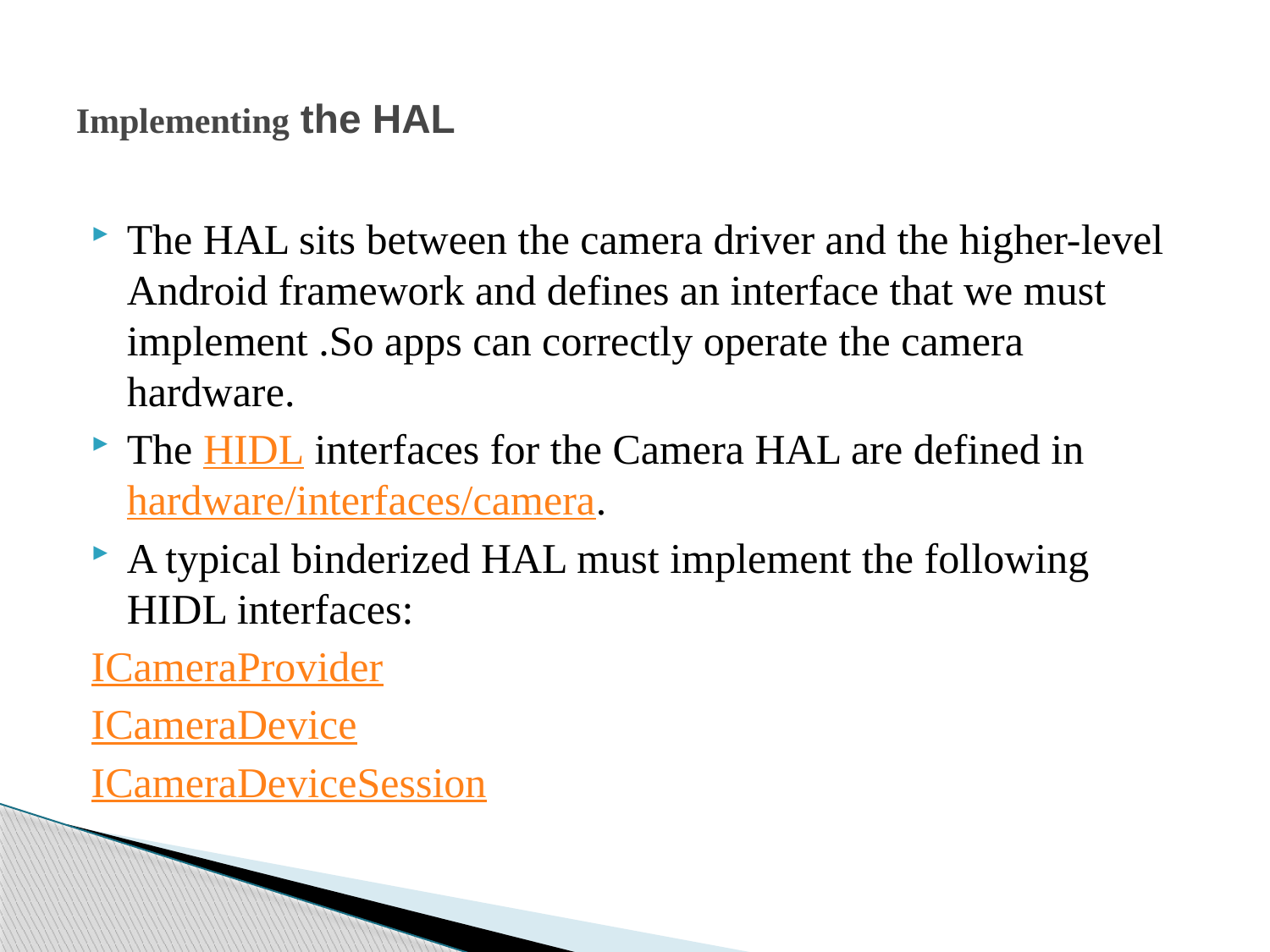

# Implementing the HAL
The HAL sits between the camera driver and the higher-level Android framework and defines an interface that we must implement .So apps can correctly operate the camera hardware.
The HIDL interfaces for the Camera HAL are defined in hardware/interfaces/camera.
A typical binderized HAL must implement the following HIDL interfaces:
	ICameraProvider
	ICameraDevice
	ICameraDeviceSession